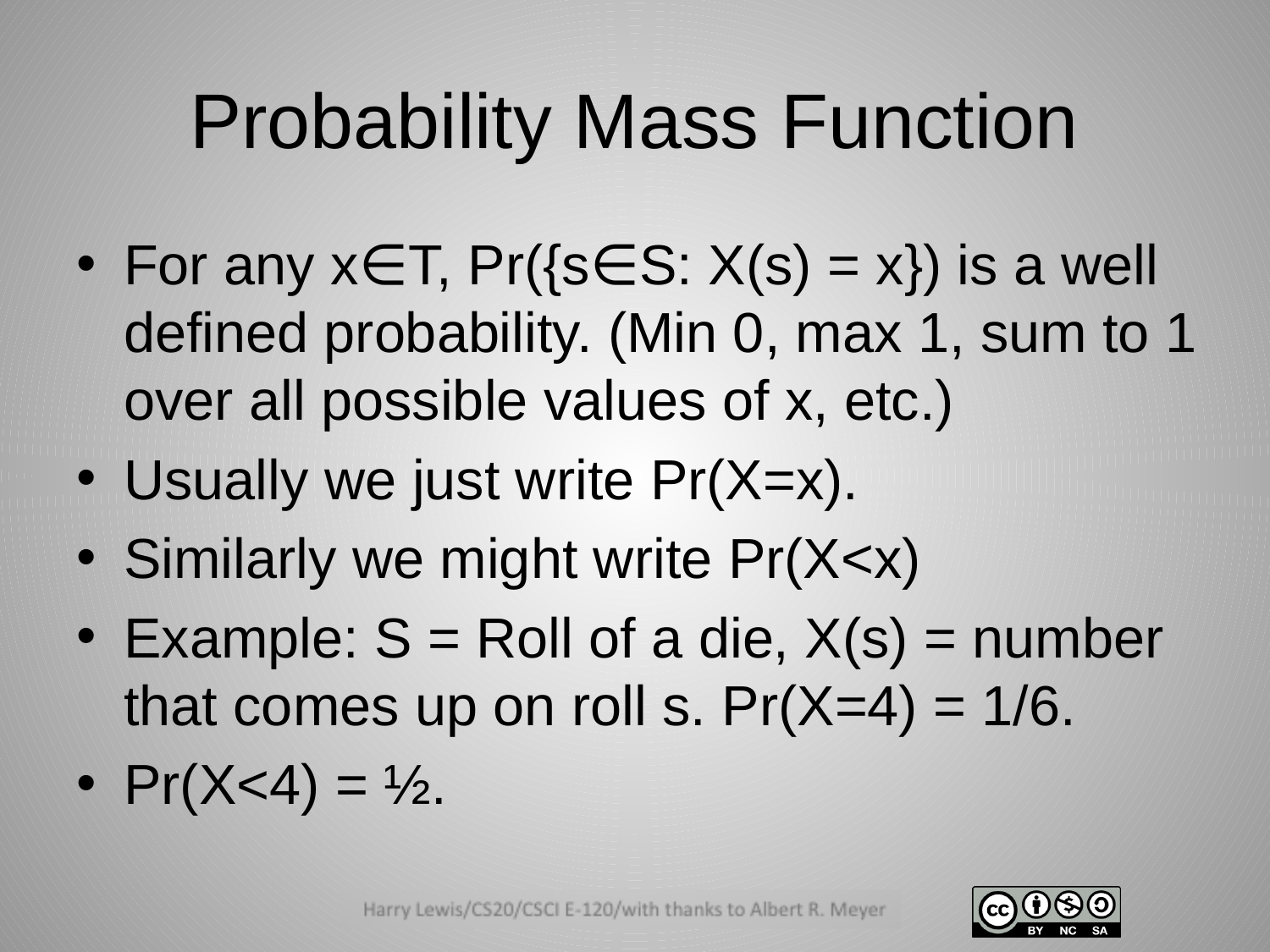

# Probability Mass Function
For any x∈T, Pr({s∈S: X(s) = x}) is a well defined probability. (Min 0, max 1, sum to 1 over all possible values of x, etc.)
Usually we just write Pr(X=x).
Similarly we might write Pr(X<x)
Example: S = Roll of a die, X(s) = number that comes up on roll s. Pr(X=4) = 1/6.
Pr(X<4) = ½.